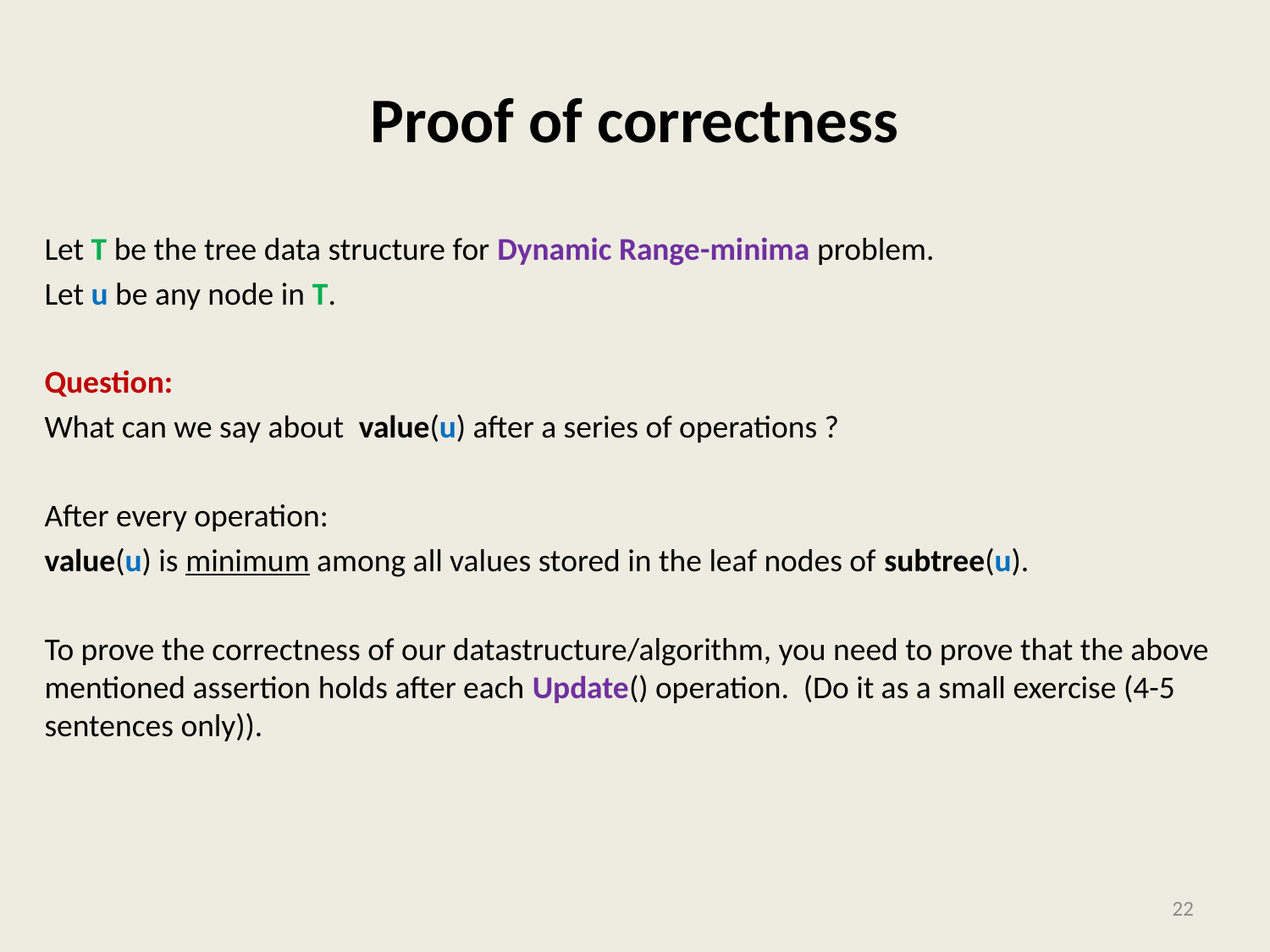

# Proof of correctness
Let T be the tree data structure for Dynamic Range-minima problem.
Let u be any node in T.

Question:
What can we say about  value(u) after a series of operations ?

After every operation:
value(u) is minimum among all values stored in the leaf nodes of subtree(u).

To prove the correctness of our datastructure/algorithm, you need to prove that the above mentioned assertion holds after each Update() operation.  (Do it as a small exercise (4-5 sentences only)).

22